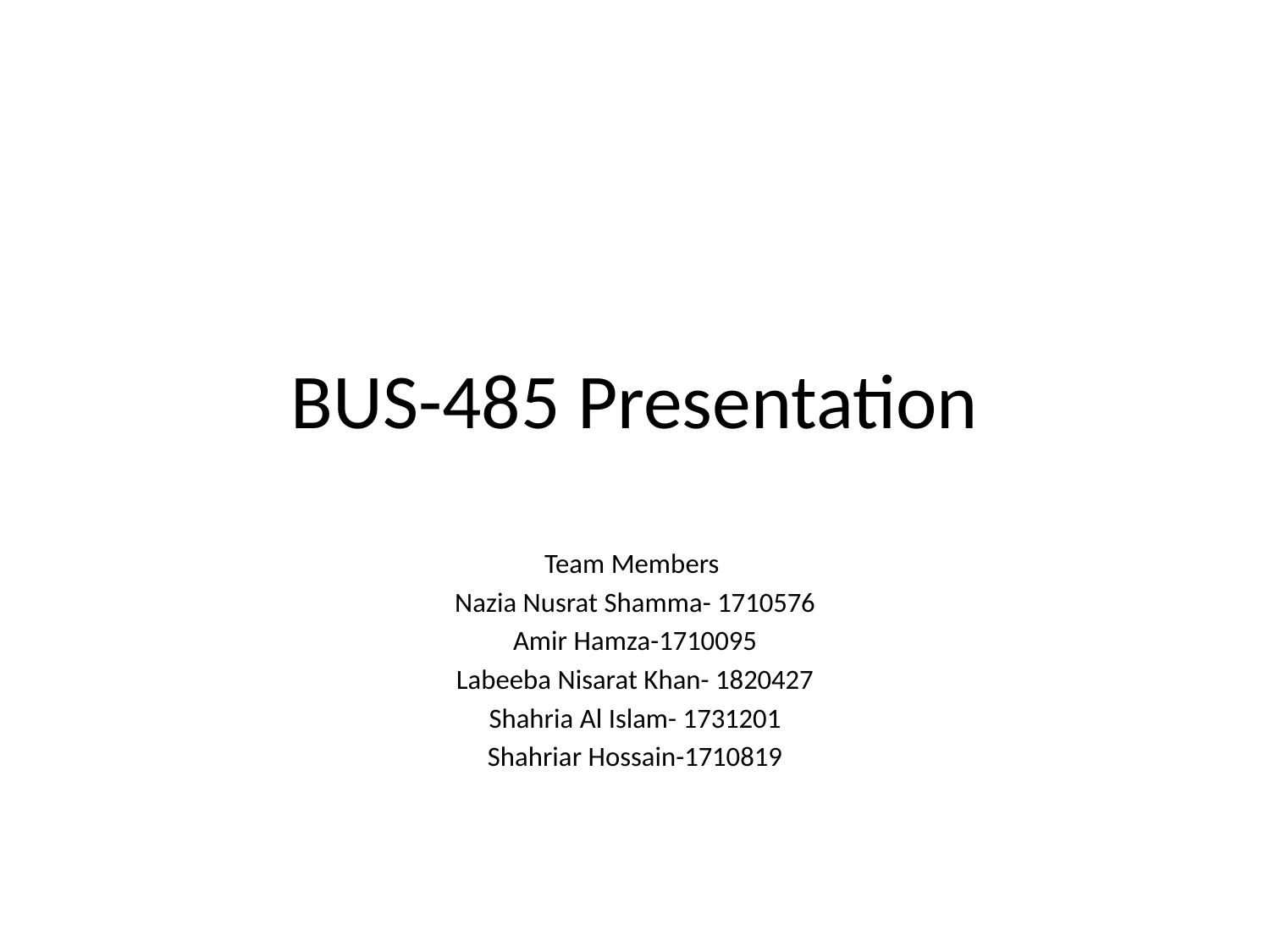

# BUS-485 Presentation
Team Members
Nazia Nusrat Shamma- 1710576
Amir Hamza-1710095
Labeeba Nisarat Khan- 1820427
Shahria Al Islam- 1731201
Shahriar Hossain-1710819